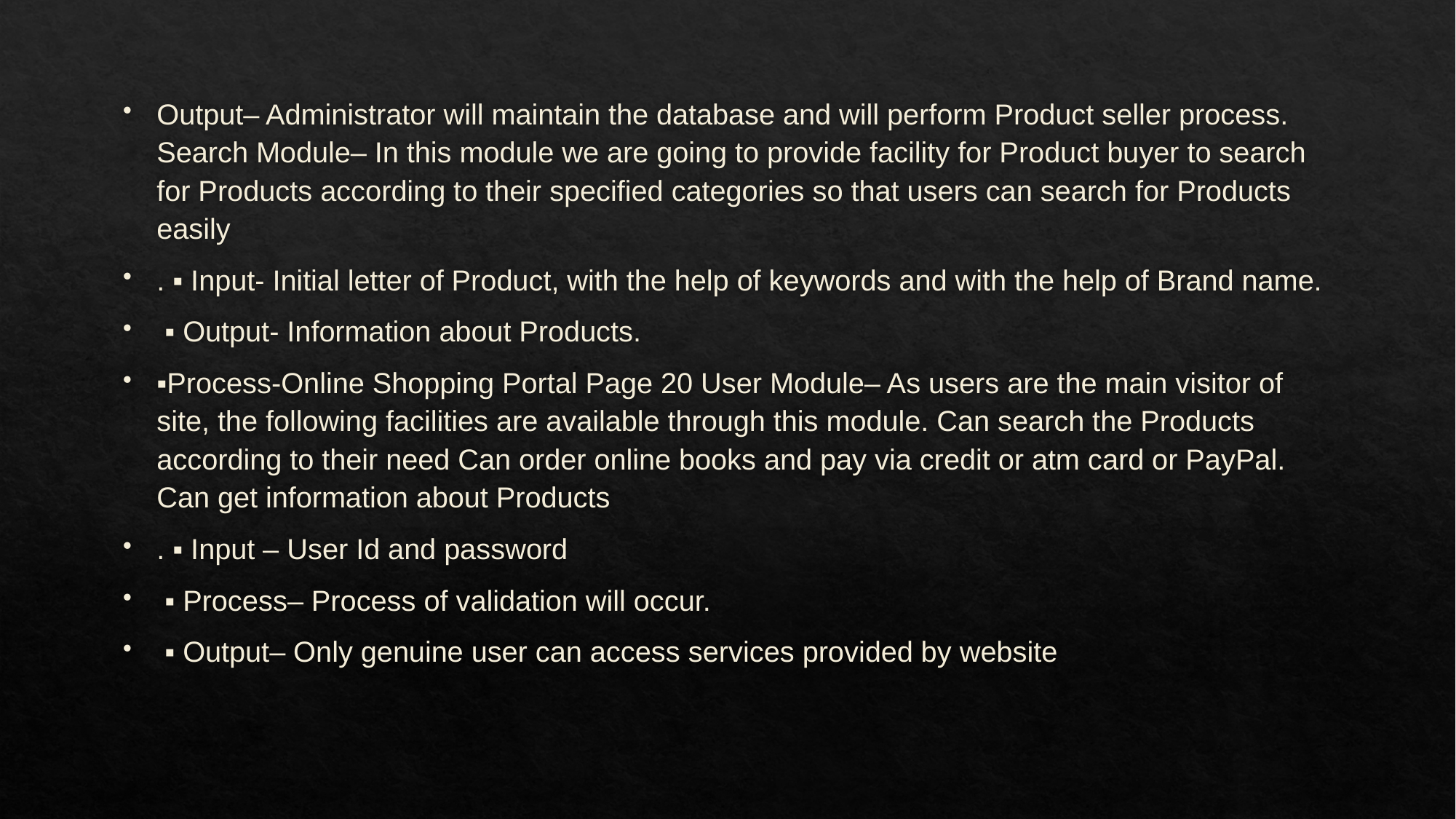

Output– Administrator will maintain the database and will perform Product seller process. Search Module– In this module we are going to provide facility for Product buyer to search for Products according to their specified categories so that users can search for Products easily
. ▪ Input- Initial letter of Product, with the help of keywords and with the help of Brand name.
 ▪ Output- Information about Products.
▪Process-Online Shopping Portal Page 20 User Module– As users are the main visitor of site, the following facilities are available through this module. Can search the Products according to their need Can order online books and pay via credit or atm card or PayPal. Can get information about Products
. ▪ Input – User Id and password
 ▪ Process– Process of validation will occur.
 ▪ Output– Only genuine user can access services provided by website